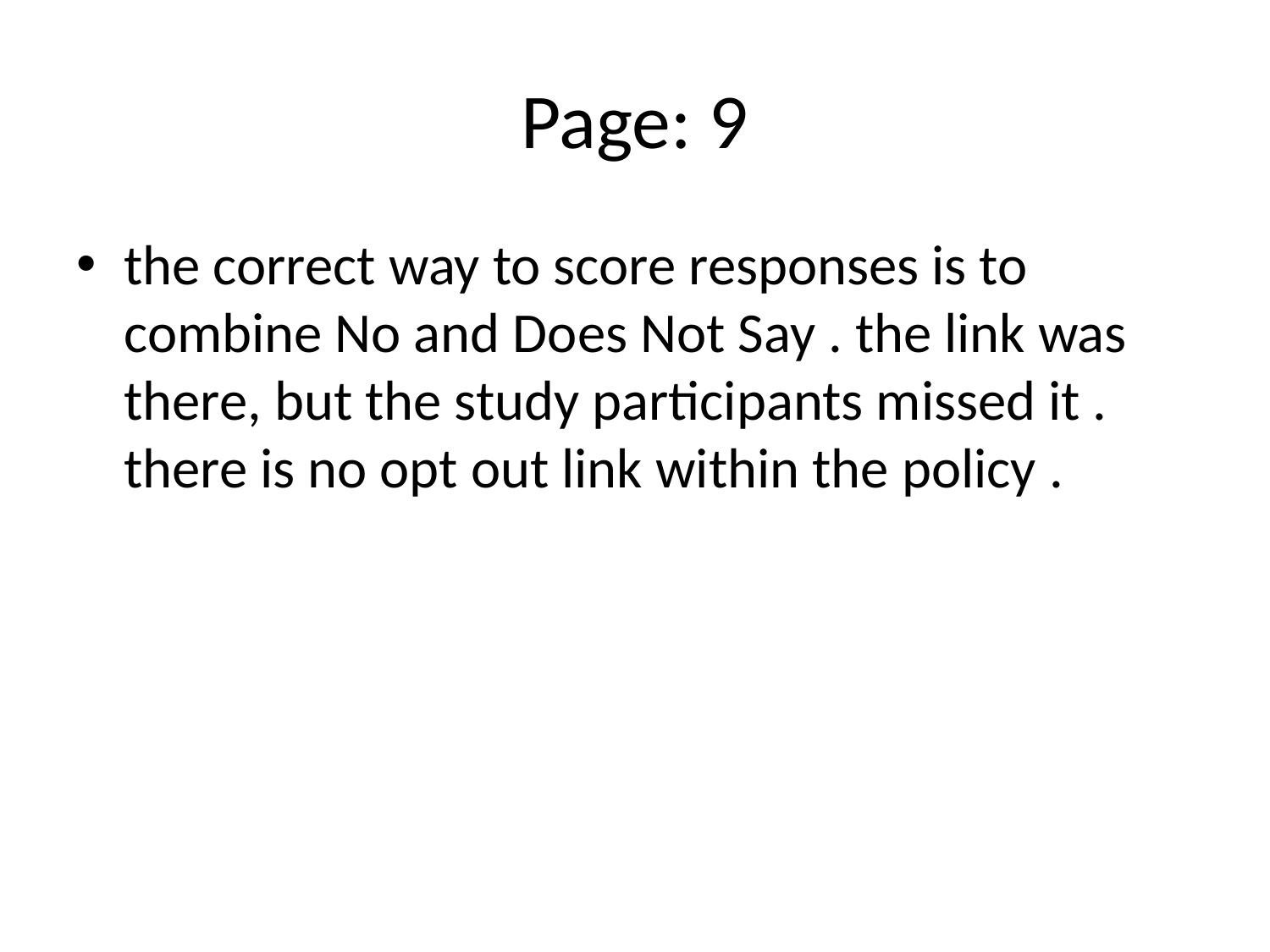

# Page: 9
the correct way to score responses is to combine No and Does Not Say . the link was there, but the study participants missed it . there is no opt out link within the policy .